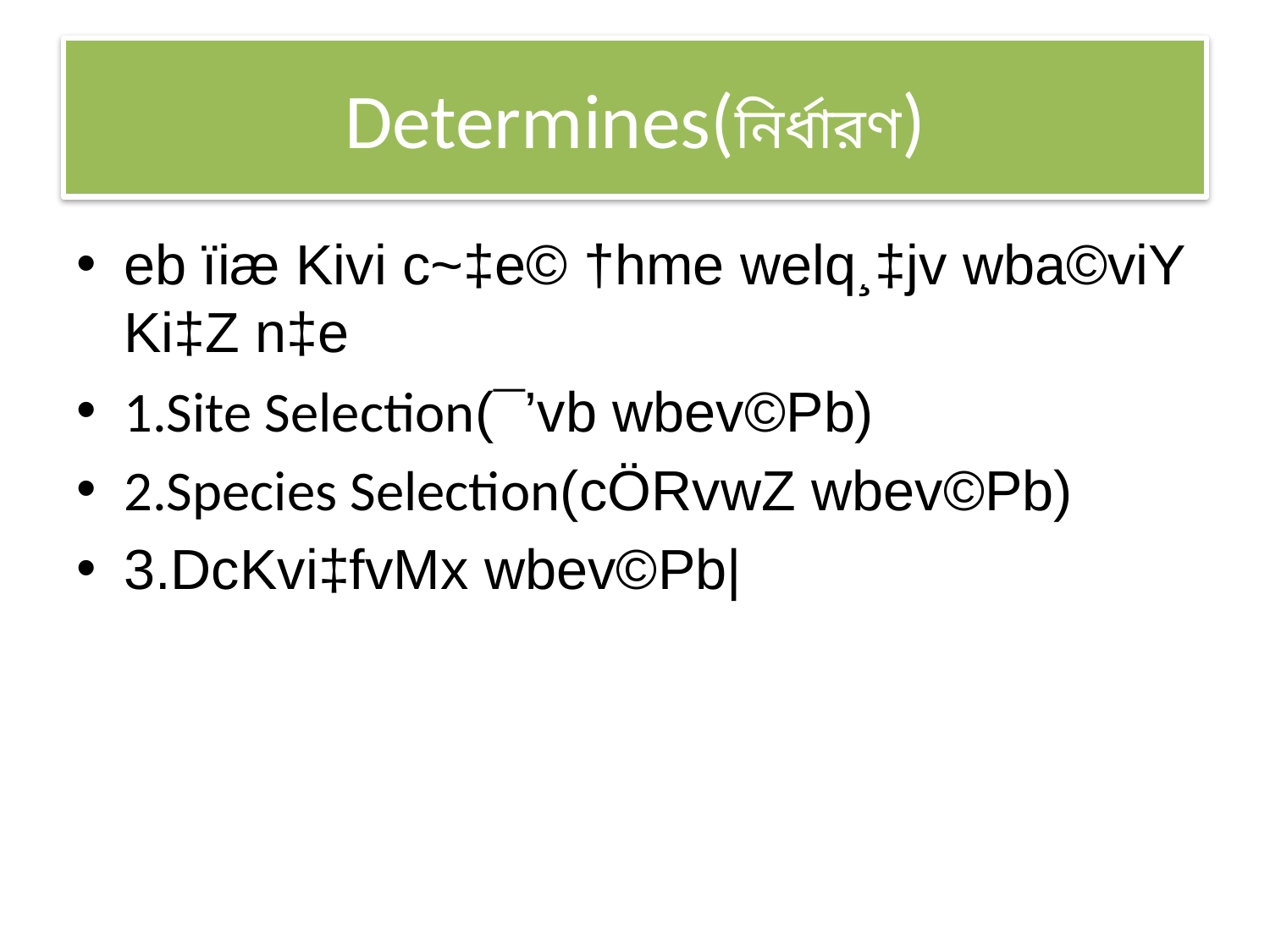

# Determines(নির্ধারণ)
eb ïiæ Kivi c~‡e© †hme welq¸‡jv wba©viY Ki‡Z n‡e
1.Site Selection(¯’vb wbev©Pb)
2.Species Selection(cÖRvwZ wbev©Pb)
3.DcKvi‡fvMx wbev©Pb|